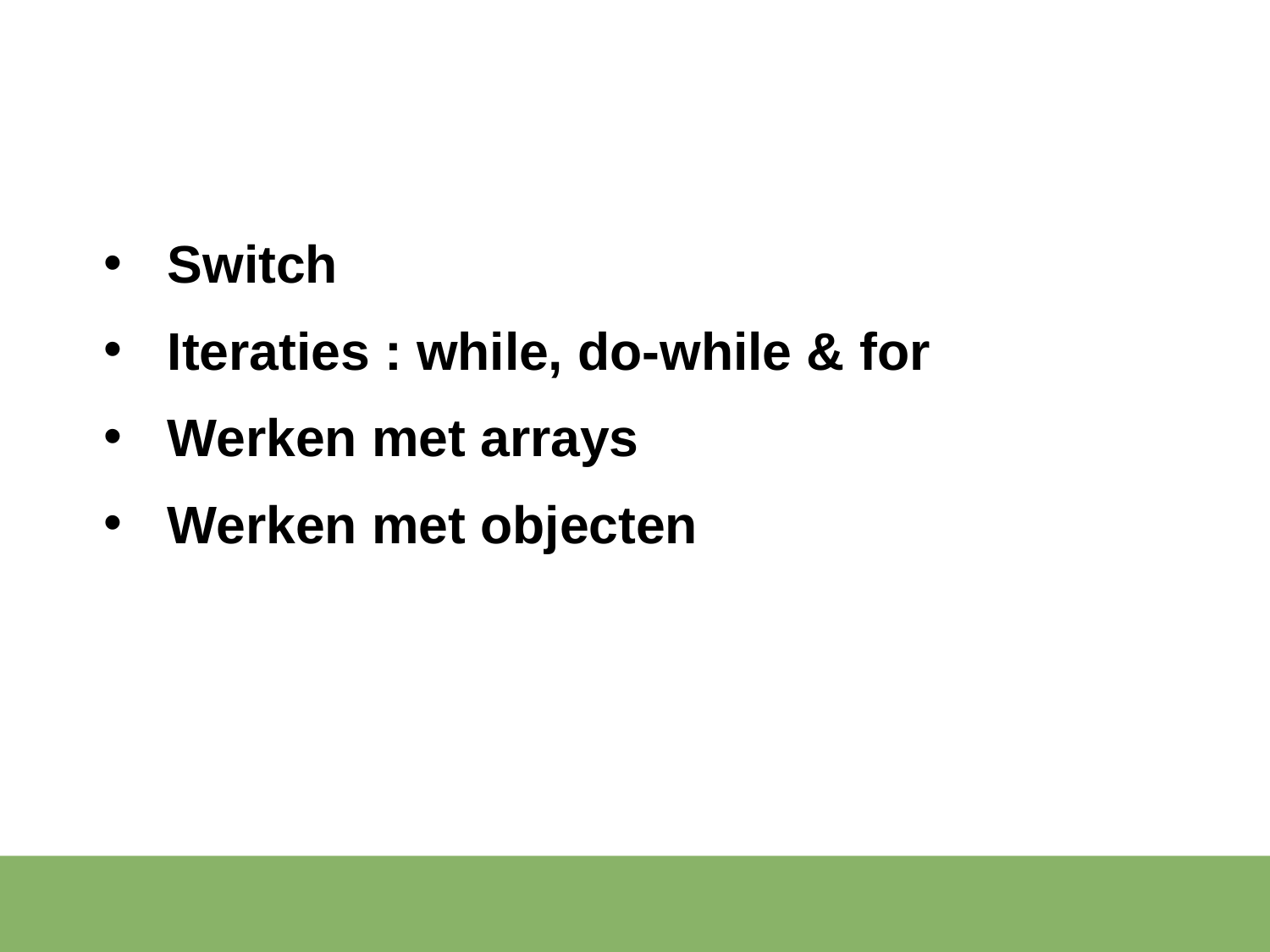

#
Switch
Iteraties : while, do-while & for
Werken met arrays
Werken met objecten